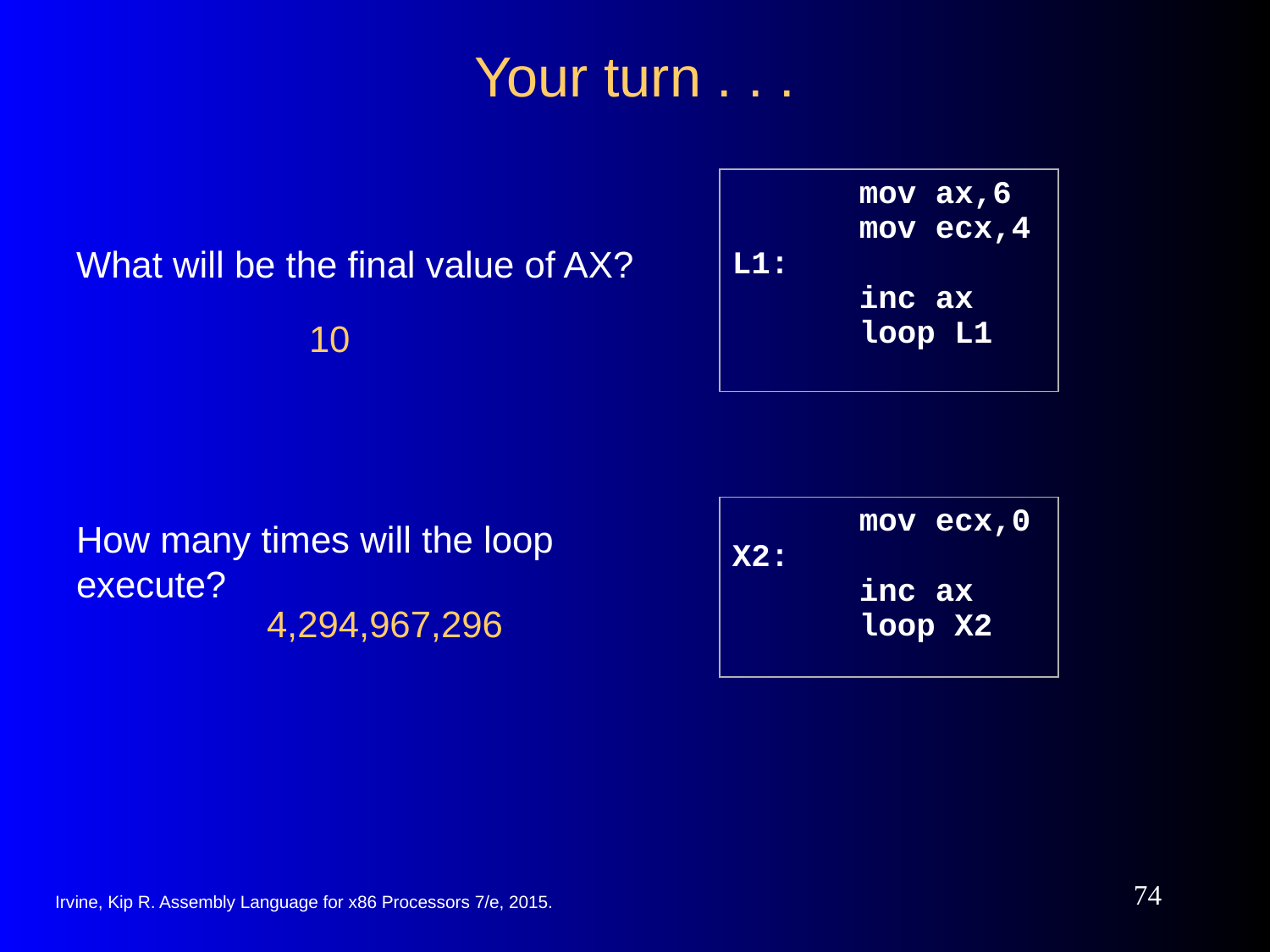

# Your turn . . .
	mov ax,6
	mov ecx,4
L1:
	inc ax
	loop L1
What will be the final value of AX?
10
How many times will the loop execute?
	mov ecx,0
X2:
	inc ax
	loop X2
4,294,967,296
74
Irvine, Kip R. Assembly Language for x86 Processors 7/e, 2015.